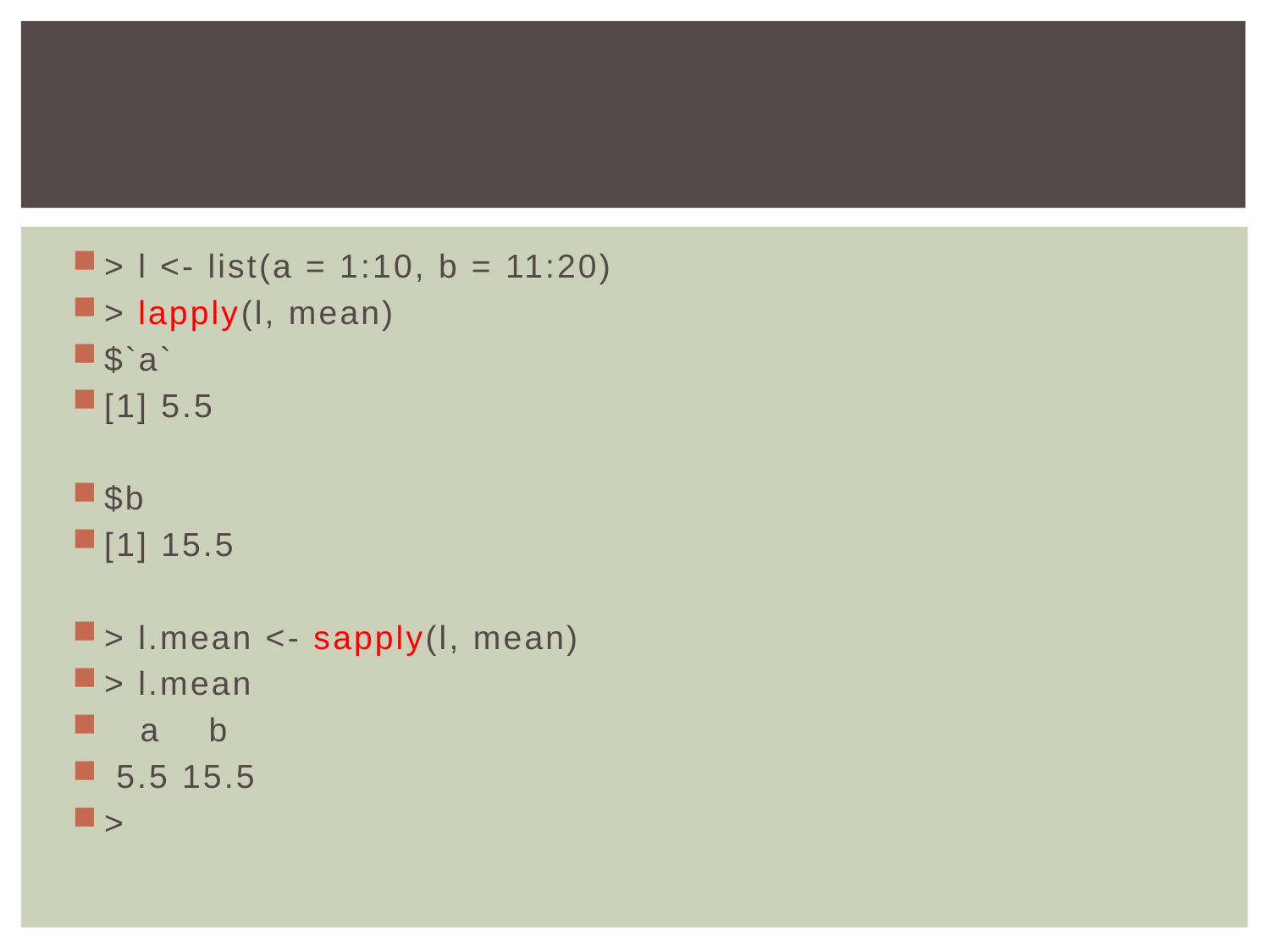

#
> l <- list(a = 1:10, b = 11:20)
> lapply(l, mean)
$`a`
[1] 5.5

$b
[1] 15.5

> l.mean <- sapply(l, mean)
> l.mean
   a    b
 5.5 15.5
>